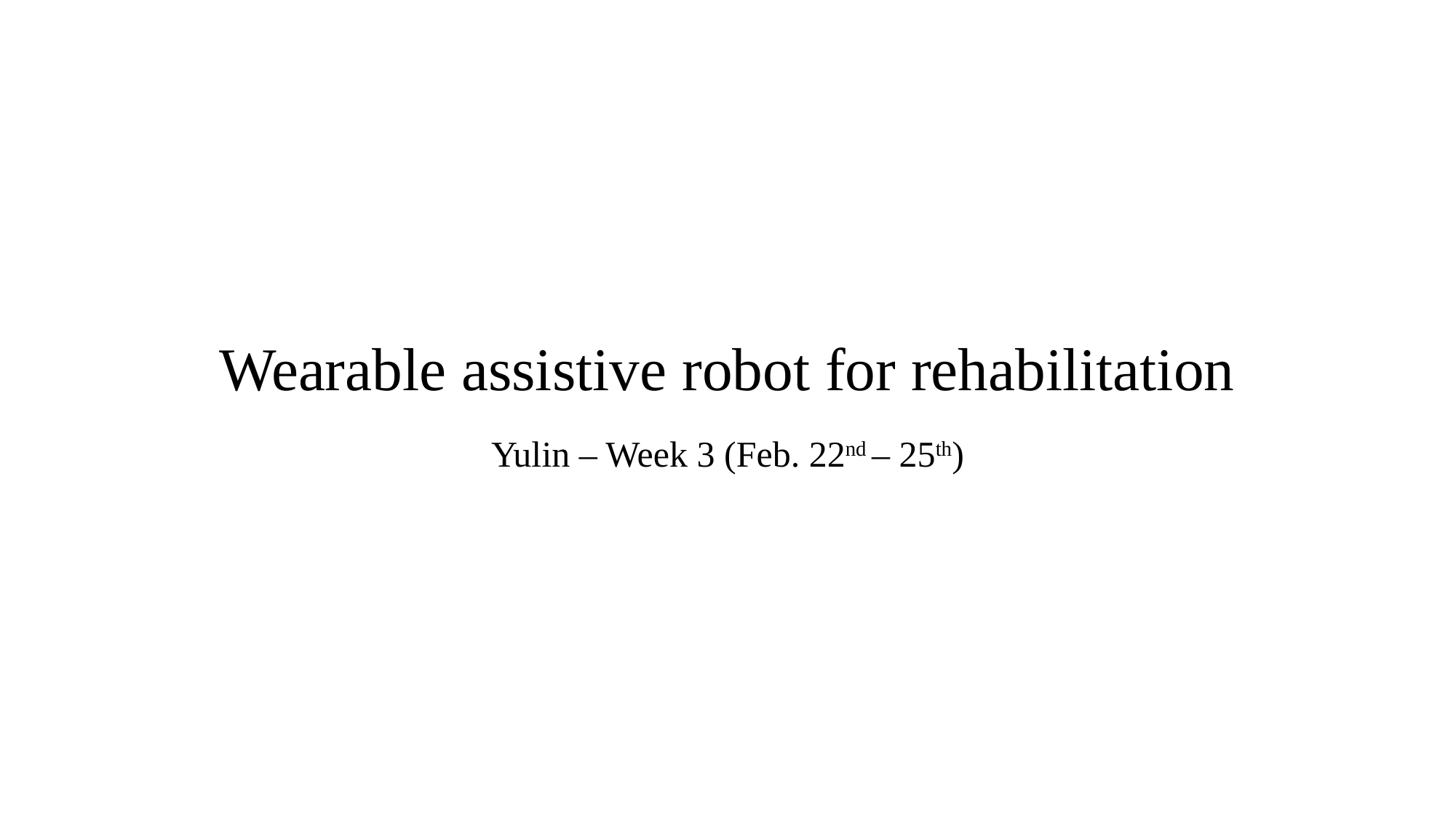

# Wearable assistive robot for rehabilitation
Yulin – Week 3 (Feb. 22nd – 25th)